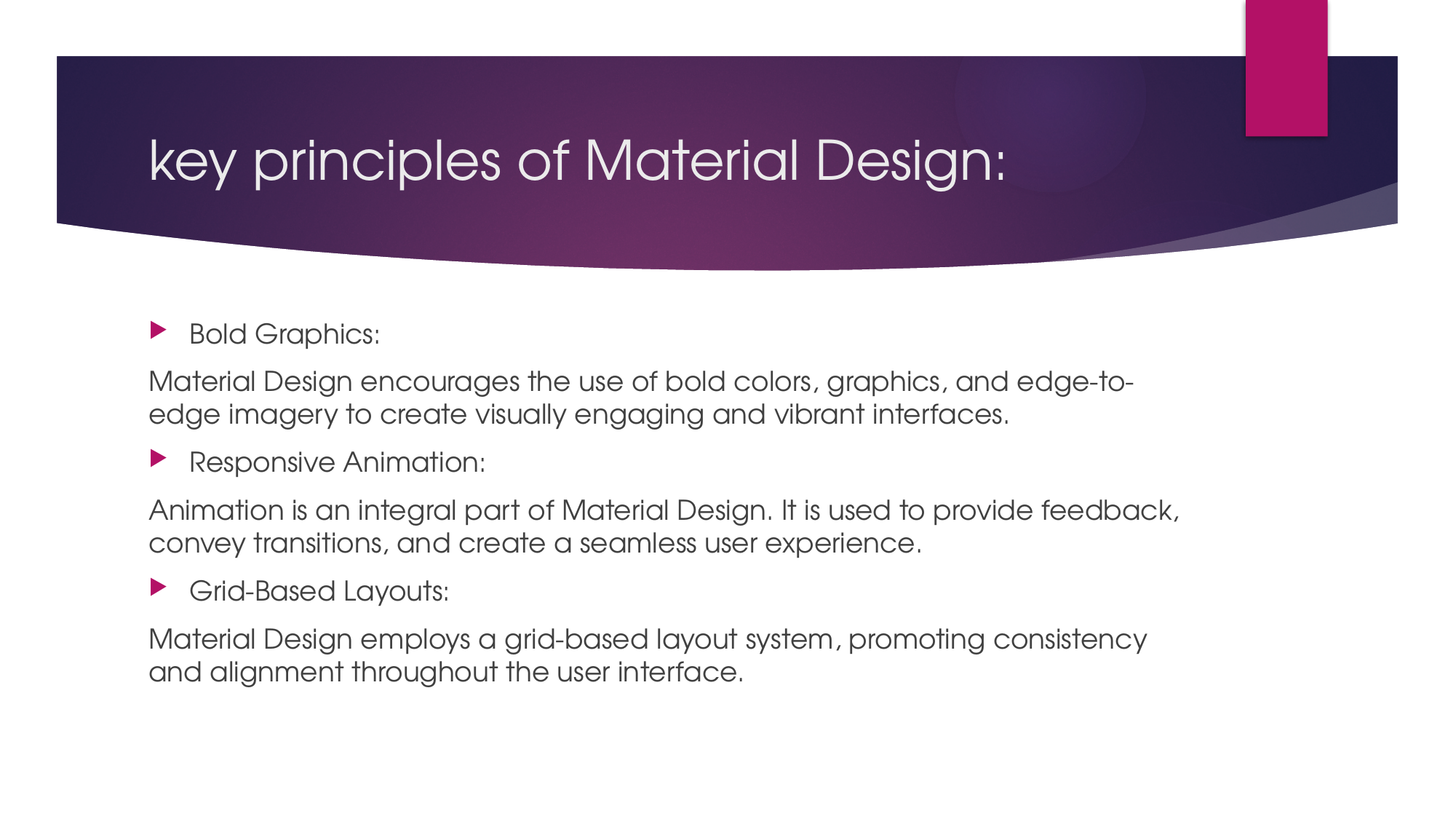

# key principles of Material Design:
Bold Graphics:
Material Design encourages the use of bold colors, graphics, and edge-to-edge imagery to create visually engaging and vibrant interfaces.
Responsive Animation:
Animation is an integral part of Material Design. It is used to provide feedback, convey transitions, and create a seamless user experience.
Grid-Based Layouts:
Material Design employs a grid-based layout system, promoting consistency and alignment throughout the user interface.